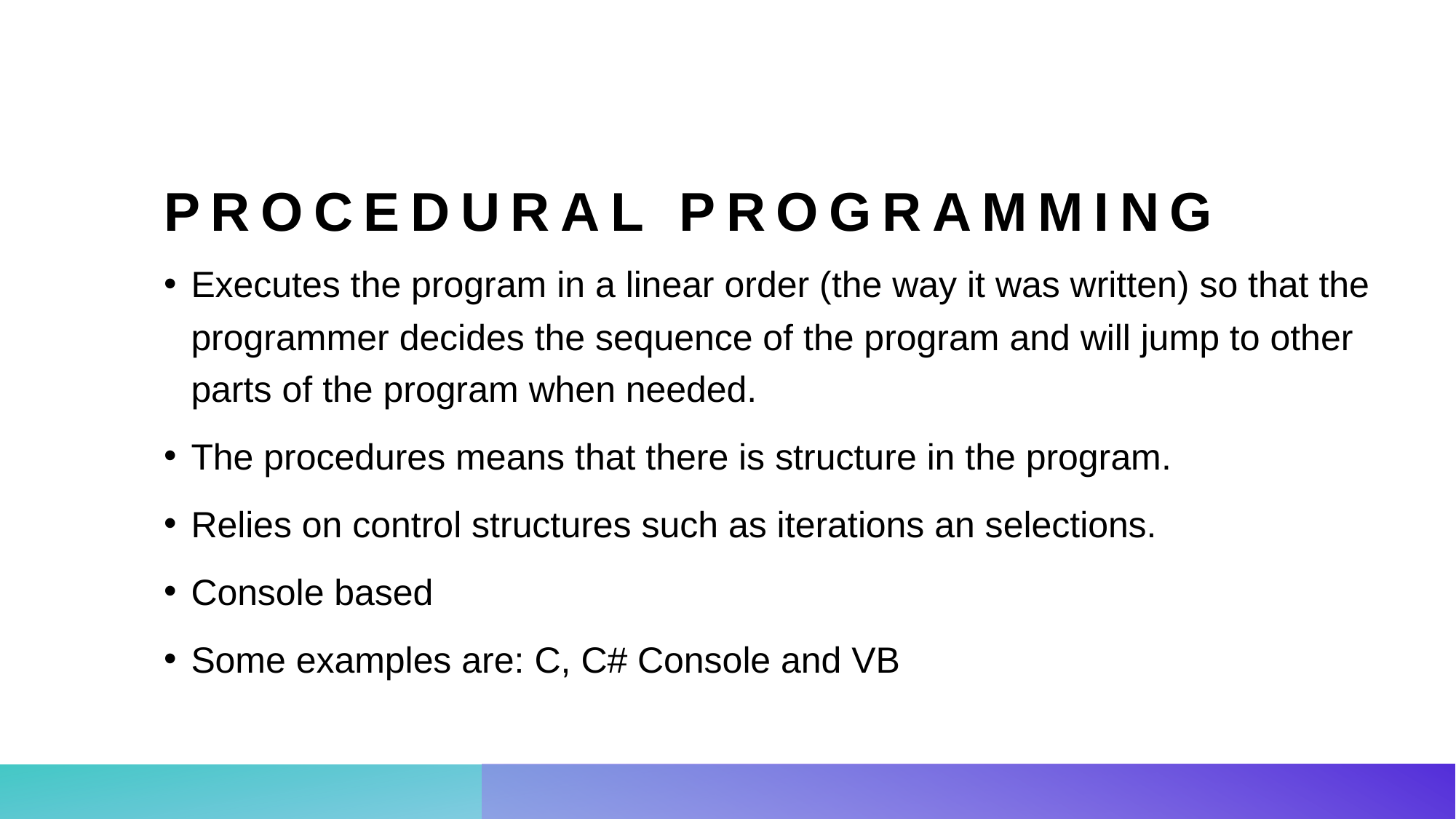

# Procedural programming
Executes the program in a linear order (the way it was written) so that the programmer decides the sequence of the program and will jump to other parts of the program when needed.
The procedures means that there is structure in the program.
Relies on control structures such as iterations an selections.
Console based
Some examples are: C, C# Console and VB